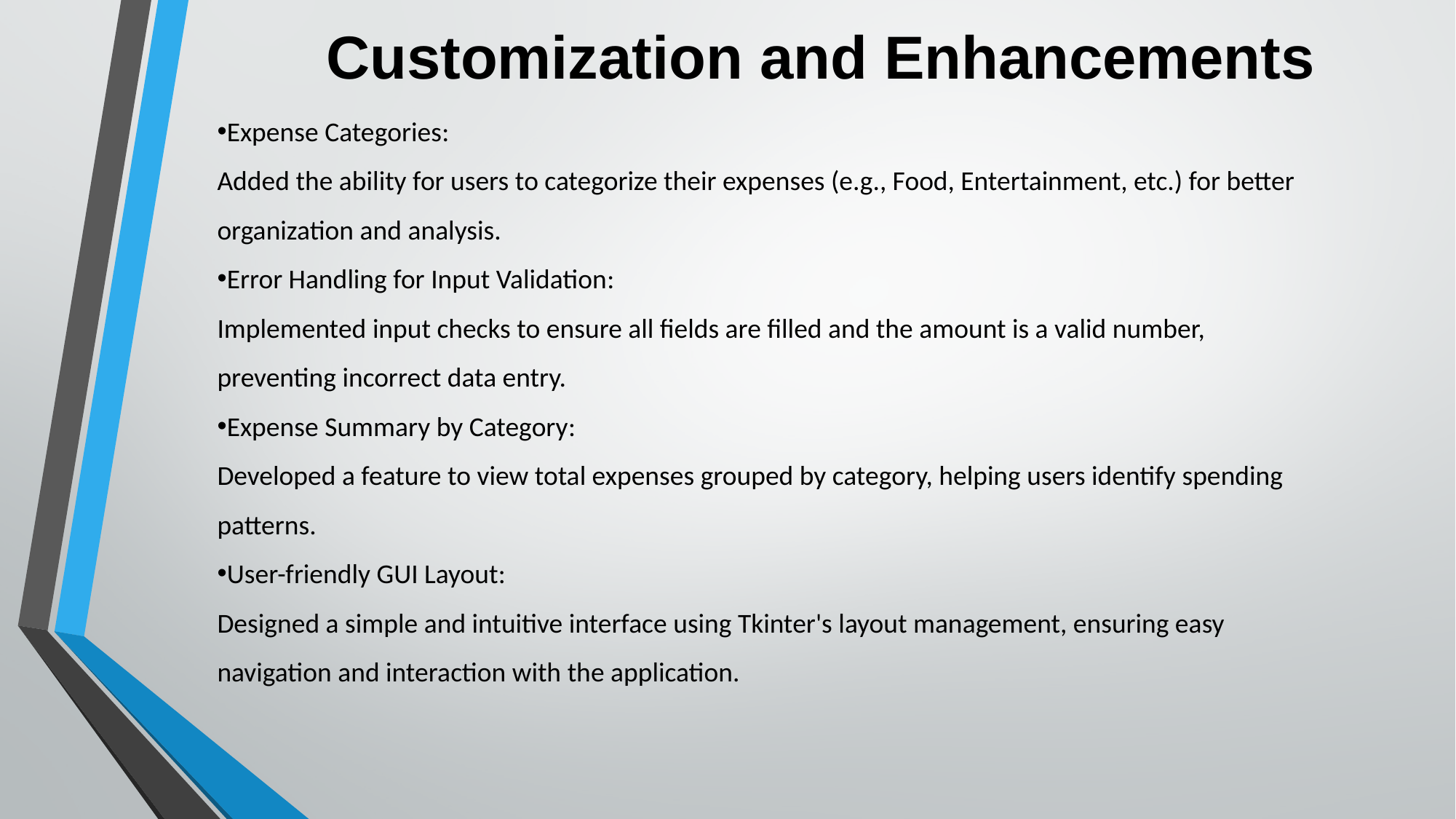

Customization and Enhancements

Expense Categories:
Added the ability for users to categorize their expenses (e.g., Food, Entertainment, etc.) for better organization and analysis.
Error Handling for Input Validation:
Implemented input checks to ensure all fields are filled and the amount is a valid number, preventing incorrect data entry.
Expense Summary by Category:
Developed a feature to view total expenses grouped by category, helping users identify spending patterns.
User-friendly GUI Layout:
Designed a simple and intuitive interface using Tkinter's layout management, ensuring easy navigation and interaction with the application.